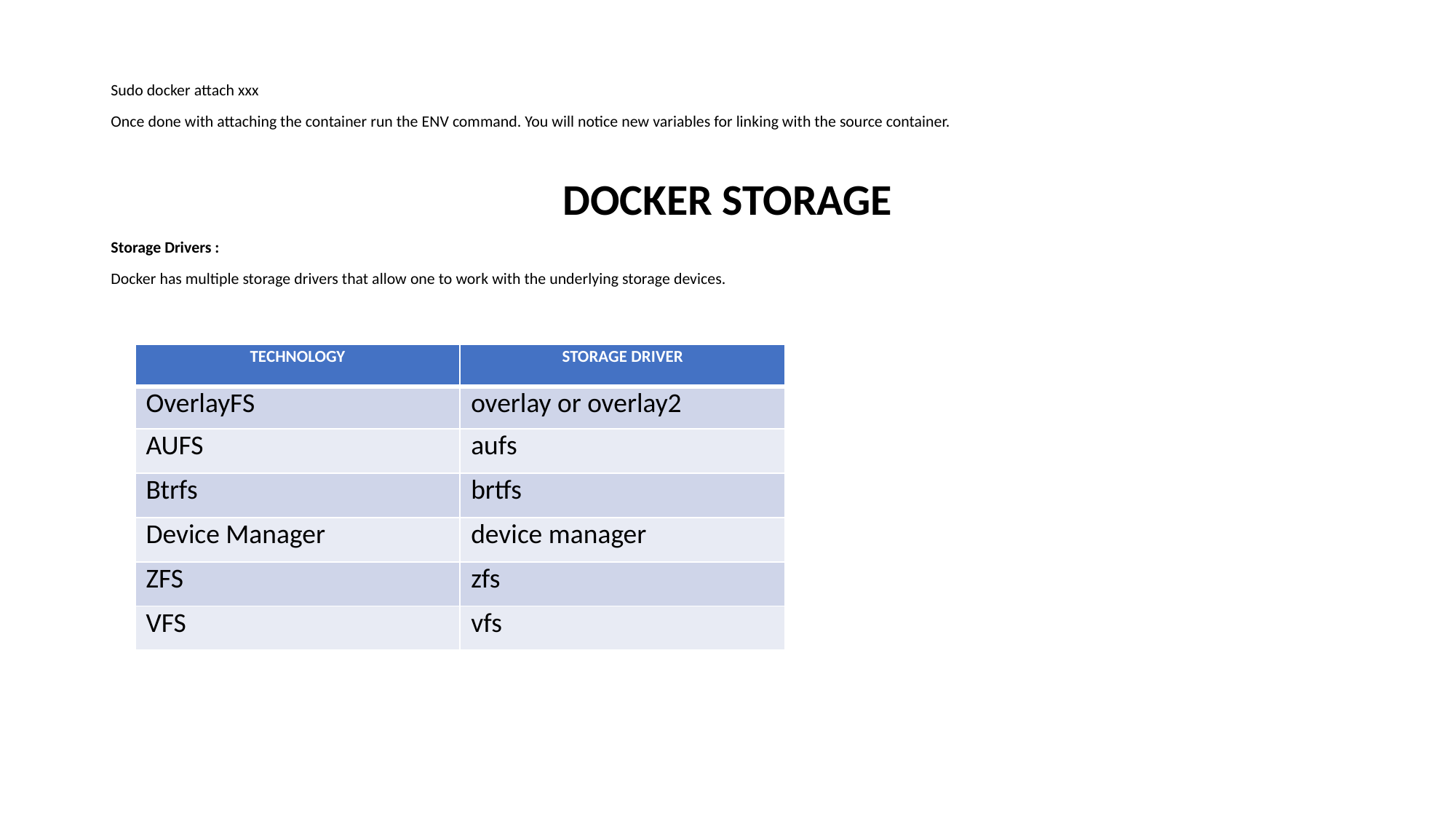

Sudo docker attach xxx
Once done with attaching the container run the ENV command. You will notice new variables for linking with the source container.

DOCKER STORAGE
Storage Drivers :
Docker has multiple storage drivers that allow one to work with the underlying storage devices.

| TECHNOLOGY | STORAGE DRIVER |
| --- | --- |
| OverlayFS | overlay or overlay2 |
| AUFS | aufs |
| Btrfs | brtfs |
| Device Manager | device manager |
| ZFS | zfs |
| VFS | vfs |